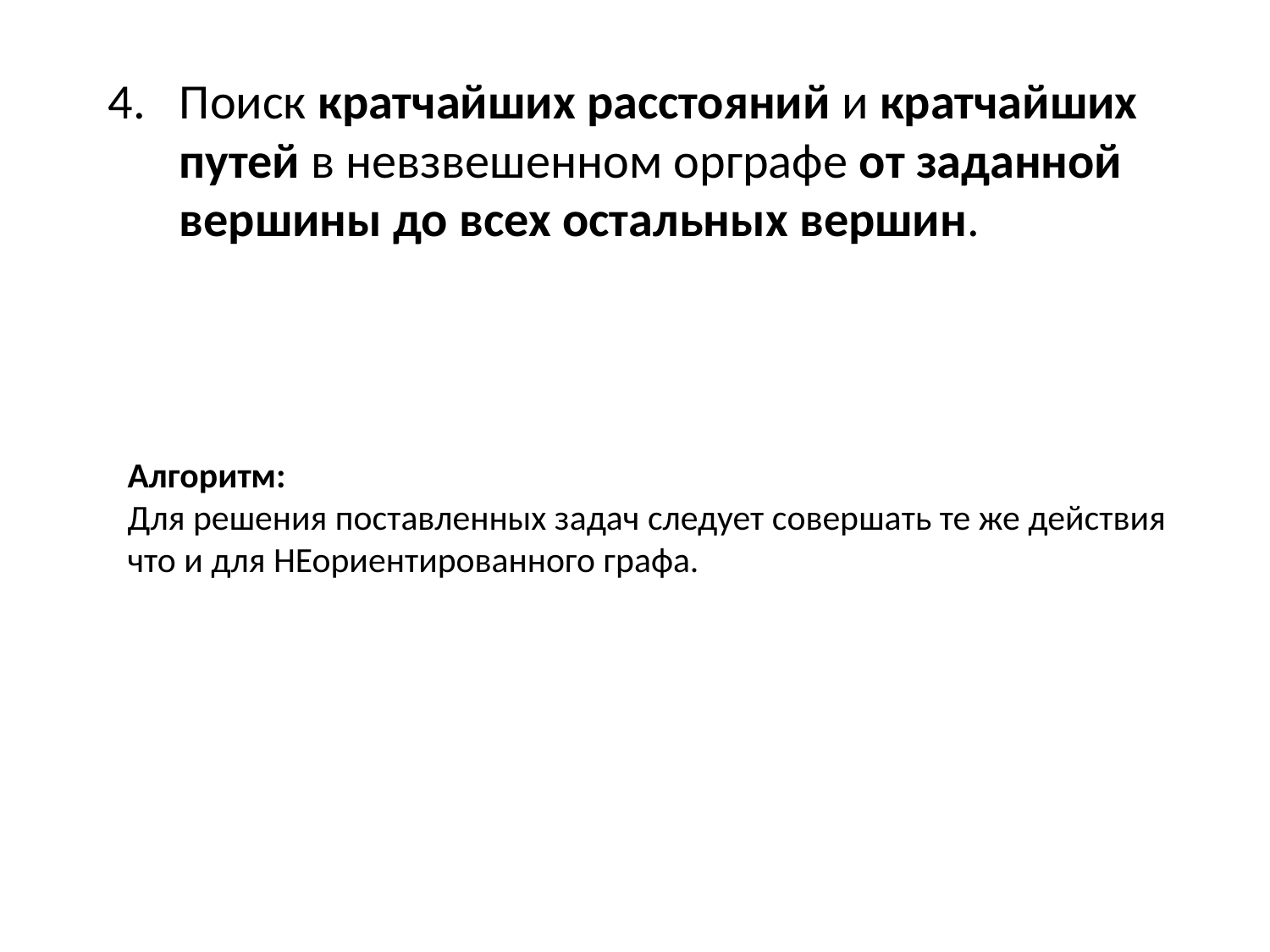

Поиск кратчайших расстояний и кратчайших путей в невзвешенном орграфе от заданной вершины до всех остальных вершин.
Алгоритм:
Для решения поставленных задач следует совершать те же действия что и для НЕориентированного графа.